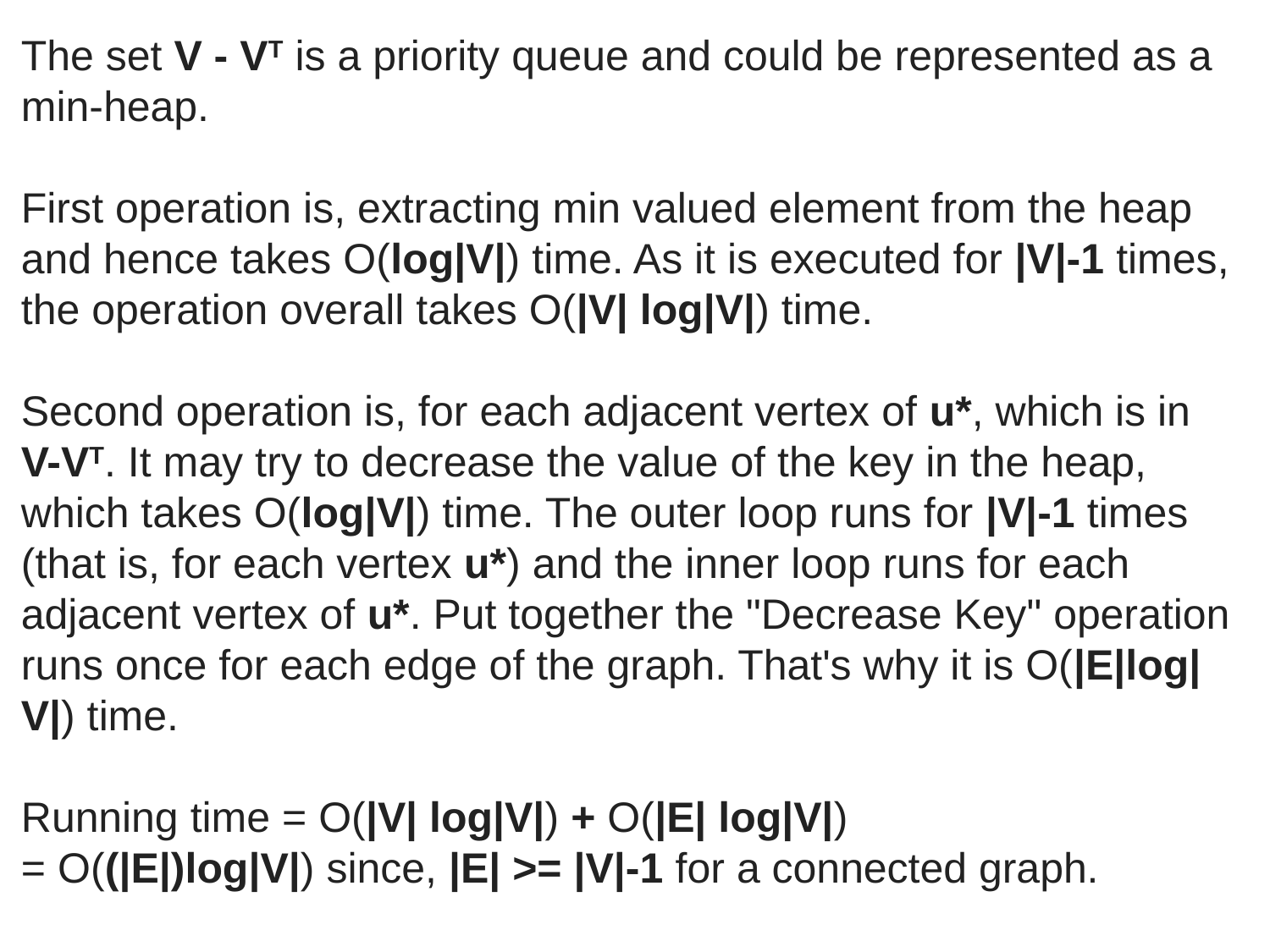

The set V - VT is a priority queue and could be represented as a min-heap.

First operation is, extracting min valued element from the heap and hence takes O(log|V|) time. As it is executed for |V|-1 times, the operation overall takes O(|V| log|V|) time.

Second operation is, for each adjacent vertex of u*, which is in V-VT. It may try to decrease the value of the key in the heap, which takes O(log|V|) time. The outer loop runs for |V|-1 times (that is, for each vertex u*) and the inner loop runs for each adjacent vertex of u*. Put together the "Decrease Key" operation runs once for each edge of the graph. That's why it is O(|E|log|V|) time.

Running time = O(|V| log|V|) + O(|E| log|V|)
= O((|E|)log|V|) since, |E| >= |V|-1 for a connected graph.